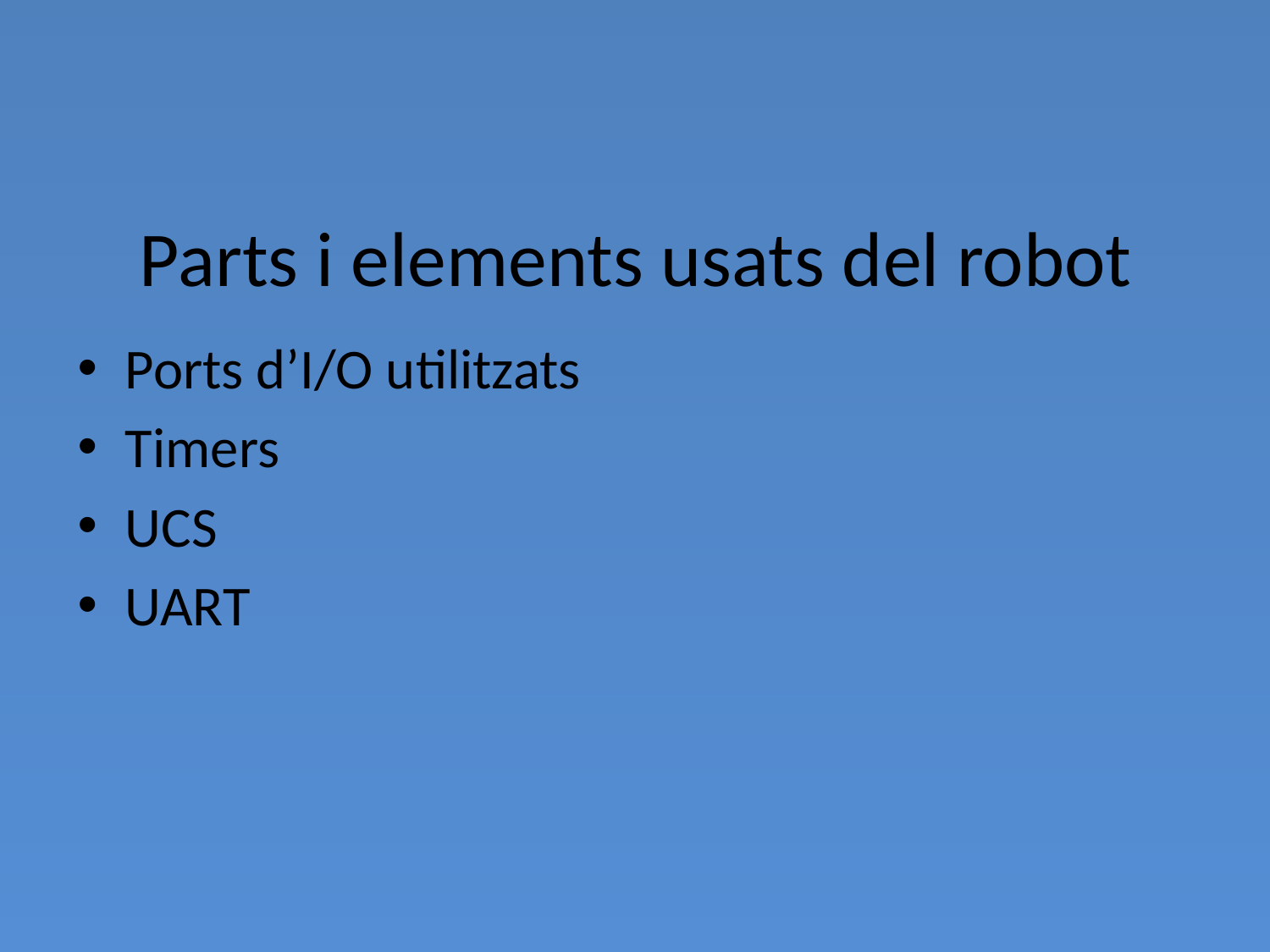

# Parts i elements usats del robot
Ports d’I/O utilitzats
Timers
UCS
UART